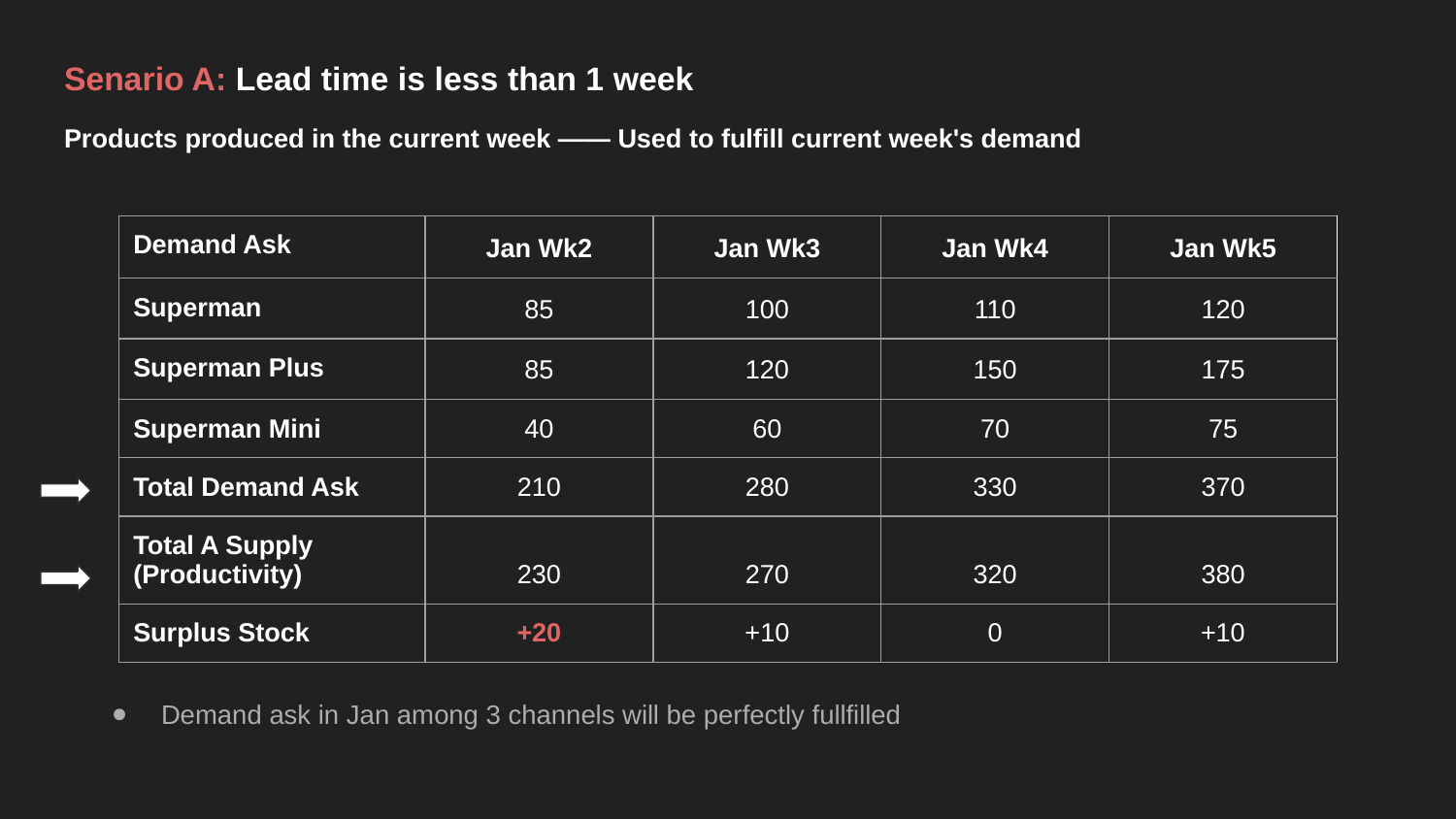

# Senario A: Lead time is less than 1 week
Products produced in the current week —— Used to fulfill current week's demand

| Demand Ask | Jan Wk2 | Jan Wk3 | Jan Wk4 | Jan Wk5 |
| --- | --- | --- | --- | --- |
| Superman | 85 | 100 | 110 | 120 |
| Superman Plus | 85 | 120 | 150 | 175 |
| Superman Mini | 40 | 60 | 70 | 75 |
| Total Demand Ask | 210 | 280 | 330 | 370 |
| Total A Supply (Productivity) | 230 | 270 | 320 | 380 |
| Surplus Stock | +20 | +10 | 0 | +10 |

Demand ask in Jan among 3 channels will be perfectly fullfilled